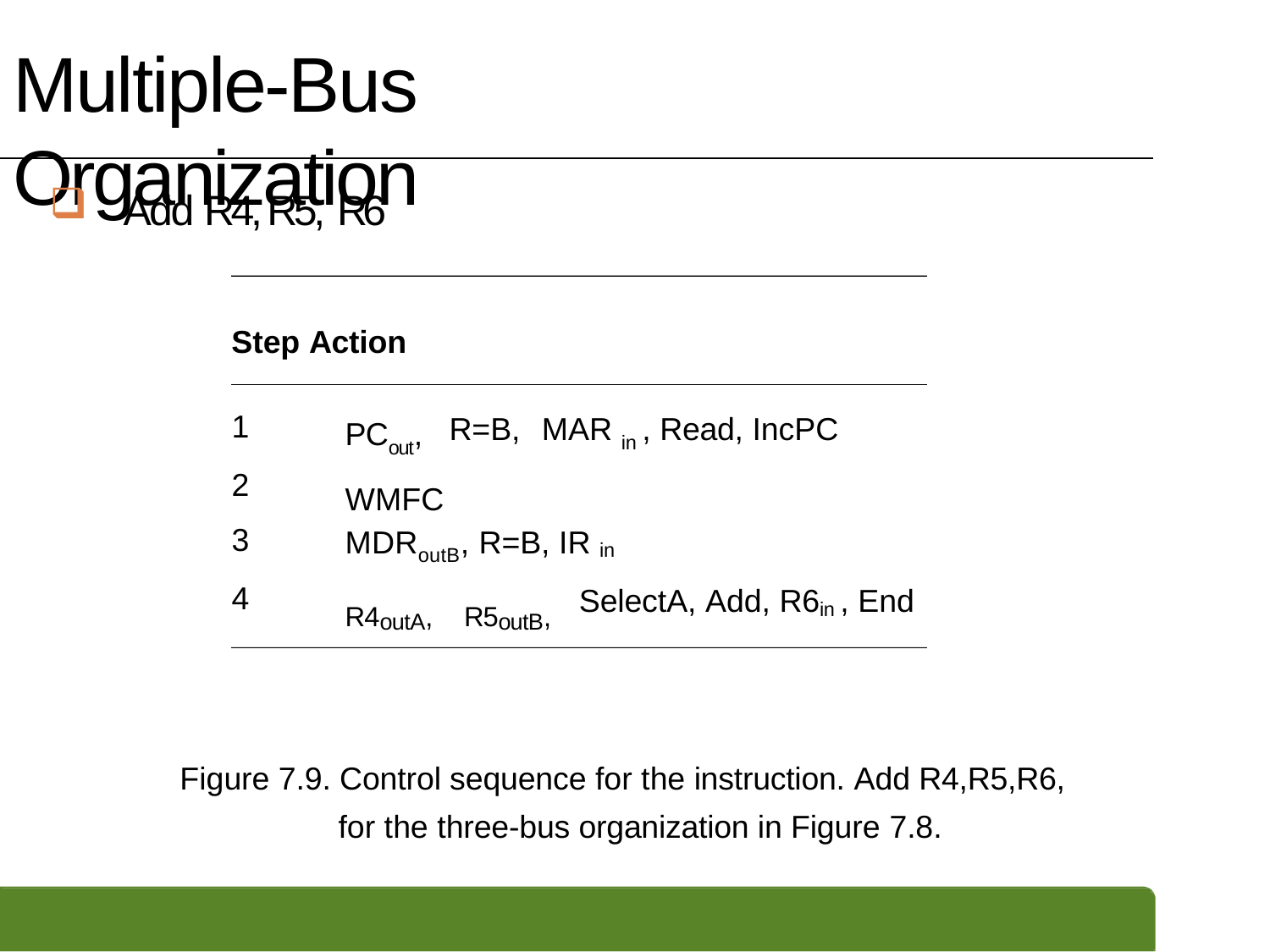

# Multiple-Bus Organization

Add R4, R5, R6

Step Action

1
2
3
4
PCout,  WMFC

R=B,	MAR in , Read, IncPC
MDRoutB, R=B, IR in
SelectA, Add, R6in , End
R4outA,	R5outB,

Figure 7.9. Control sequence for the instruction. Add R4,R5,R6,  for the three-bus organization in Figure 7.8.